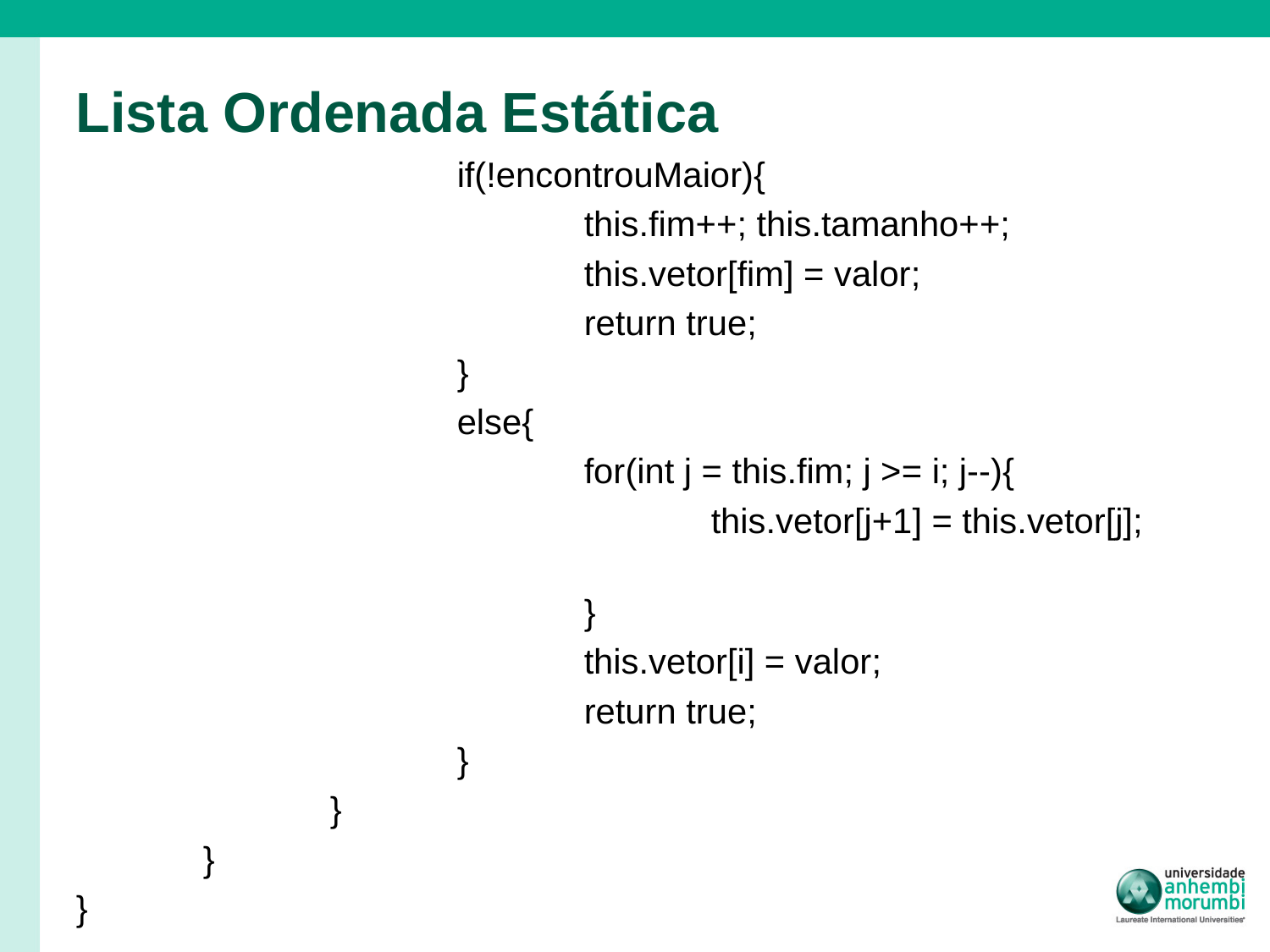

# Lista Ordenada Estática
			if(!encontrouMaior){
				this.fim++; this.tamanho++;
				this.vetor[fim] = valor;
				return true;
			}
			else{
				for(int j = this.fim; j >= i; j--){
					this.vetor[j+1] = this.vetor[j];
				}
				this.vetor[i] = valor;
				return true;
			}
		}
	}
}